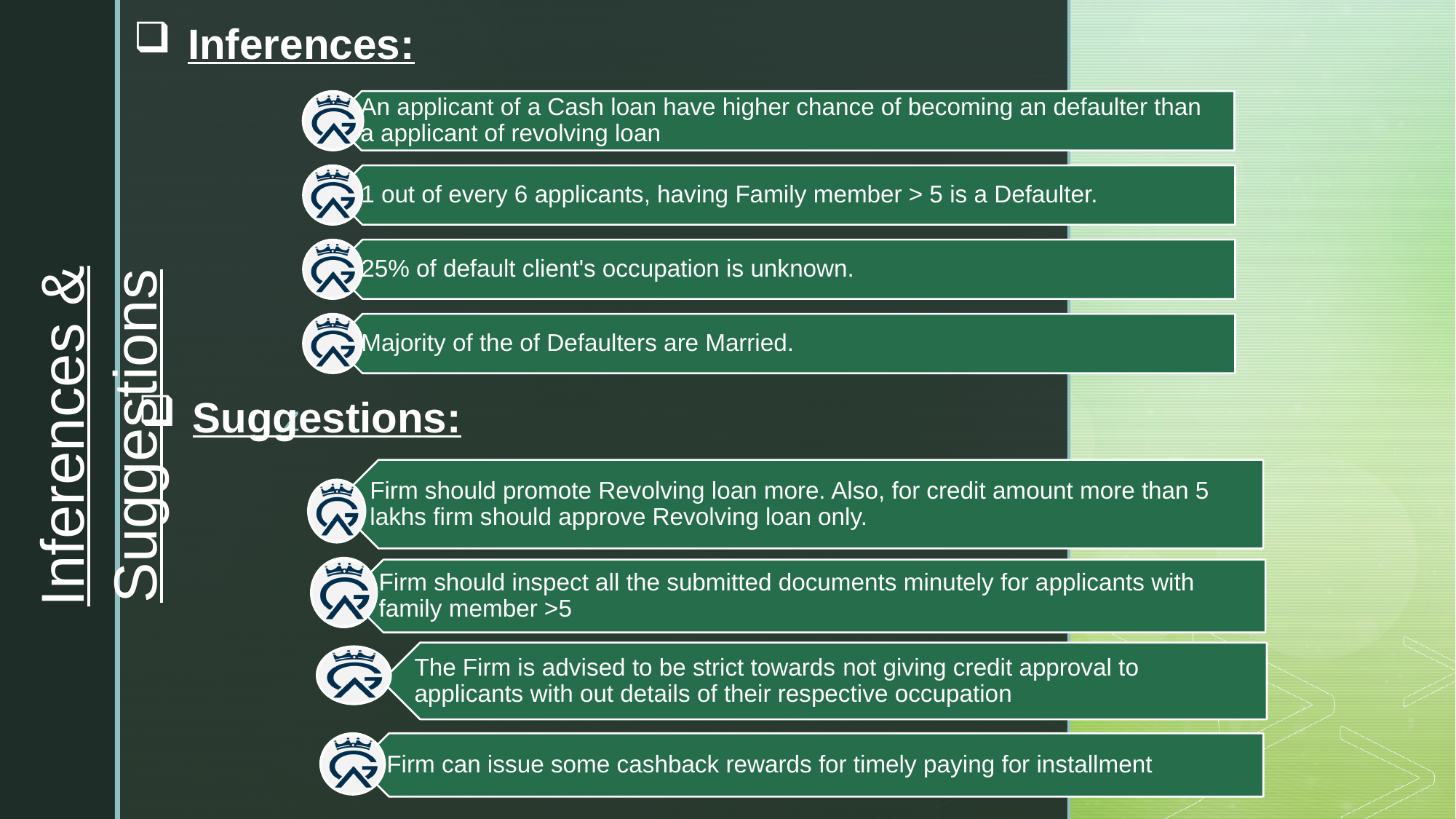

Inferences:
An applicant of a Cash loan have higher chance of becoming an defaulter than a applicant of revolving loan
1 out of every 6 applicants, having Family member > 5 is a Defaulter.
25% of default client's occupation is unknown.
Majority of the of Defaulters are Married.
Suggestions:
Inferences & Suggestions
Firm should promote Revolving loan more. Also, for credit amount more than 5 lakhs firm should approve Revolving loan only.
Firm should inspect all the submitted documents minutely for applicants with family member >5
The Firm is advised to be strict towards not giving credit approval to applicants with out details of their respective occupation
Firm can issue some cashback rewards for timely paying for installment